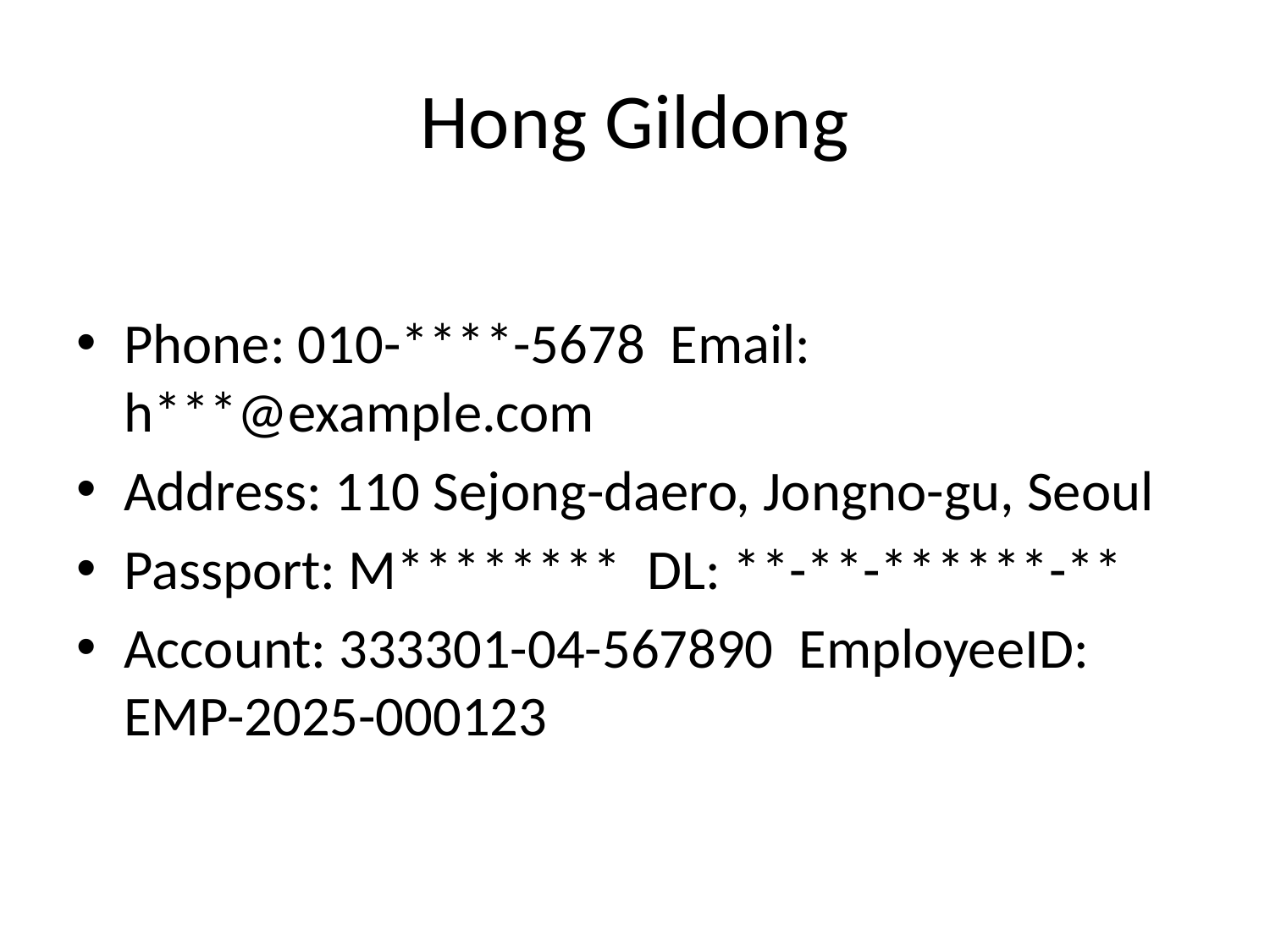

# Hong Gildong

Phone: 010-****-5678  Email: h***@example.com
Address: 110 Sejong-daero, Jongno-gu, Seoul
Passport: M********  DL: **-**-******-**
Account: 333301-04-567890  EmployeeID: EMP-2025-000123